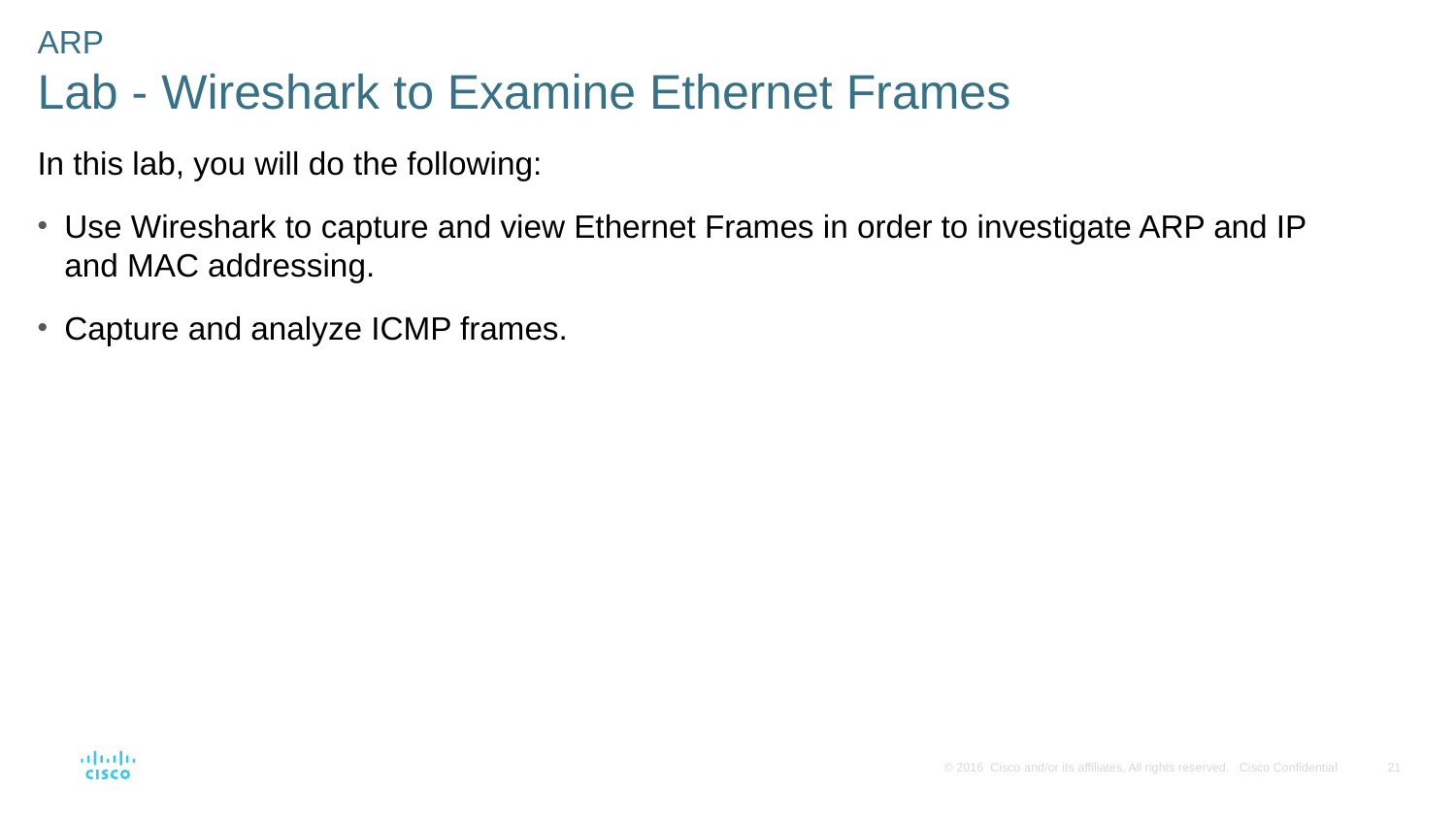

ARP
Lab - Wireshark to Examine Ethernet Frames
In this lab, you will do the following:
Use Wireshark to capture and view Ethernet Frames in order to investigate ARP and IP and MAC addressing.
Capture and analyze ICMP frames.